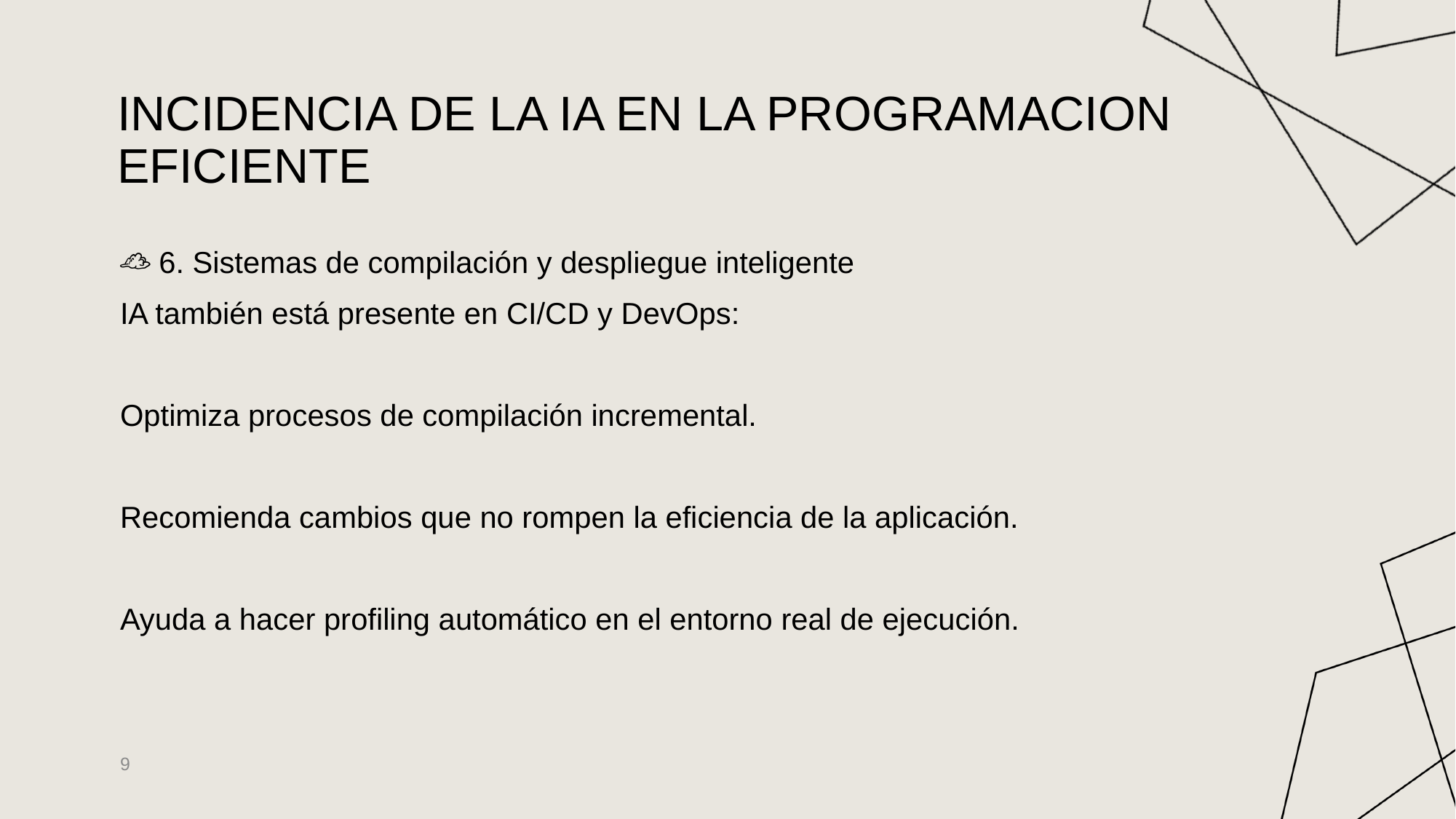

# Incidencia de la IA en la programacion Eficiente
☁️ 6. Sistemas de compilación y despliegue inteligente
IA también está presente en CI/CD y DevOps:

Optimiza procesos de compilación incremental.

Recomienda cambios que no rompen la eficiencia de la aplicación.

Ayuda a hacer profiling automático en el entorno real de ejecución.
9